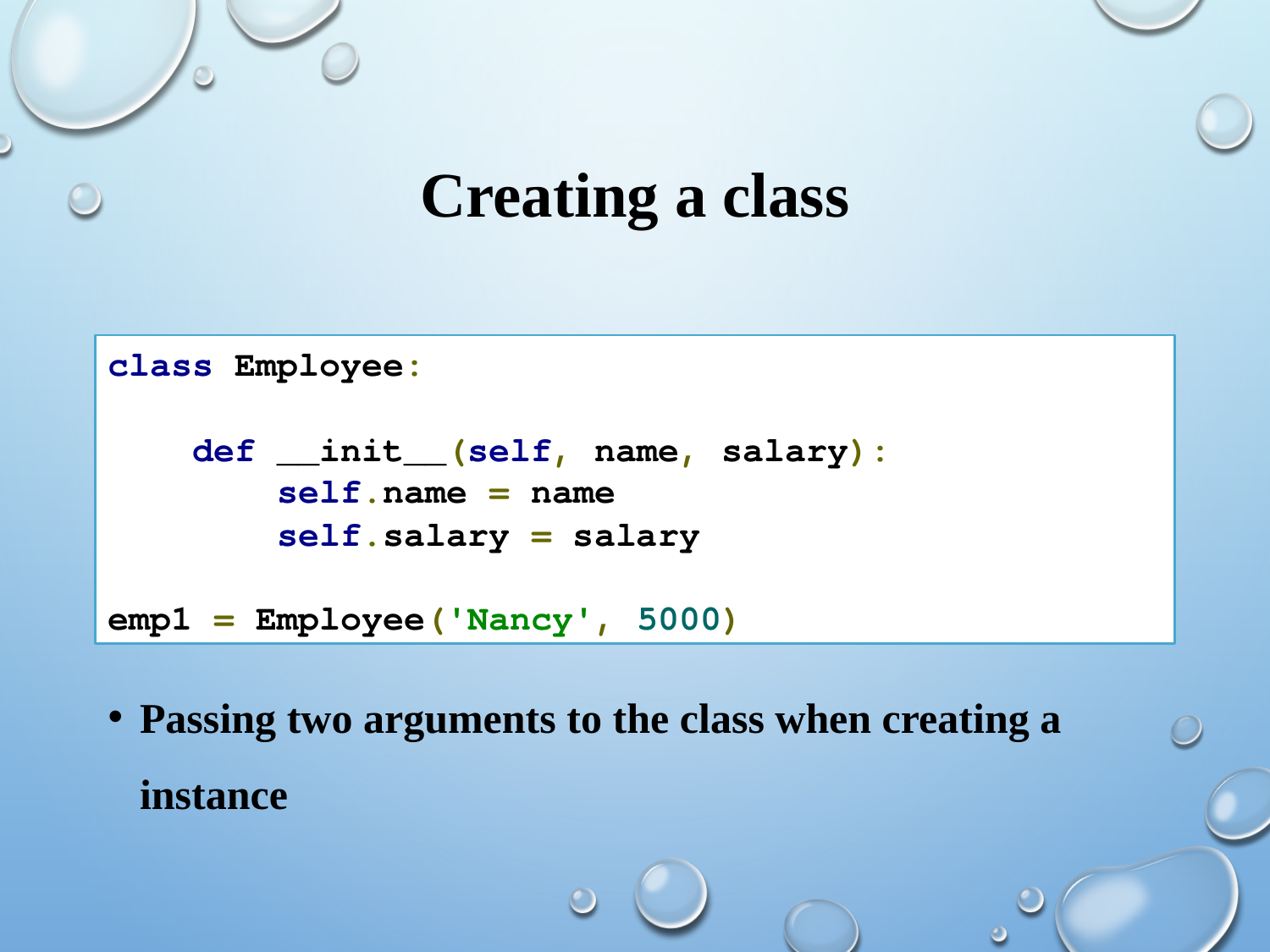

# Creating a class
class Employee:

    def __init__(self, name, salary):
        self.name = name
        self.salary = salary

emp1 = Employee('Nancy', 5000)
Passing two arguments to the class when creating a instance